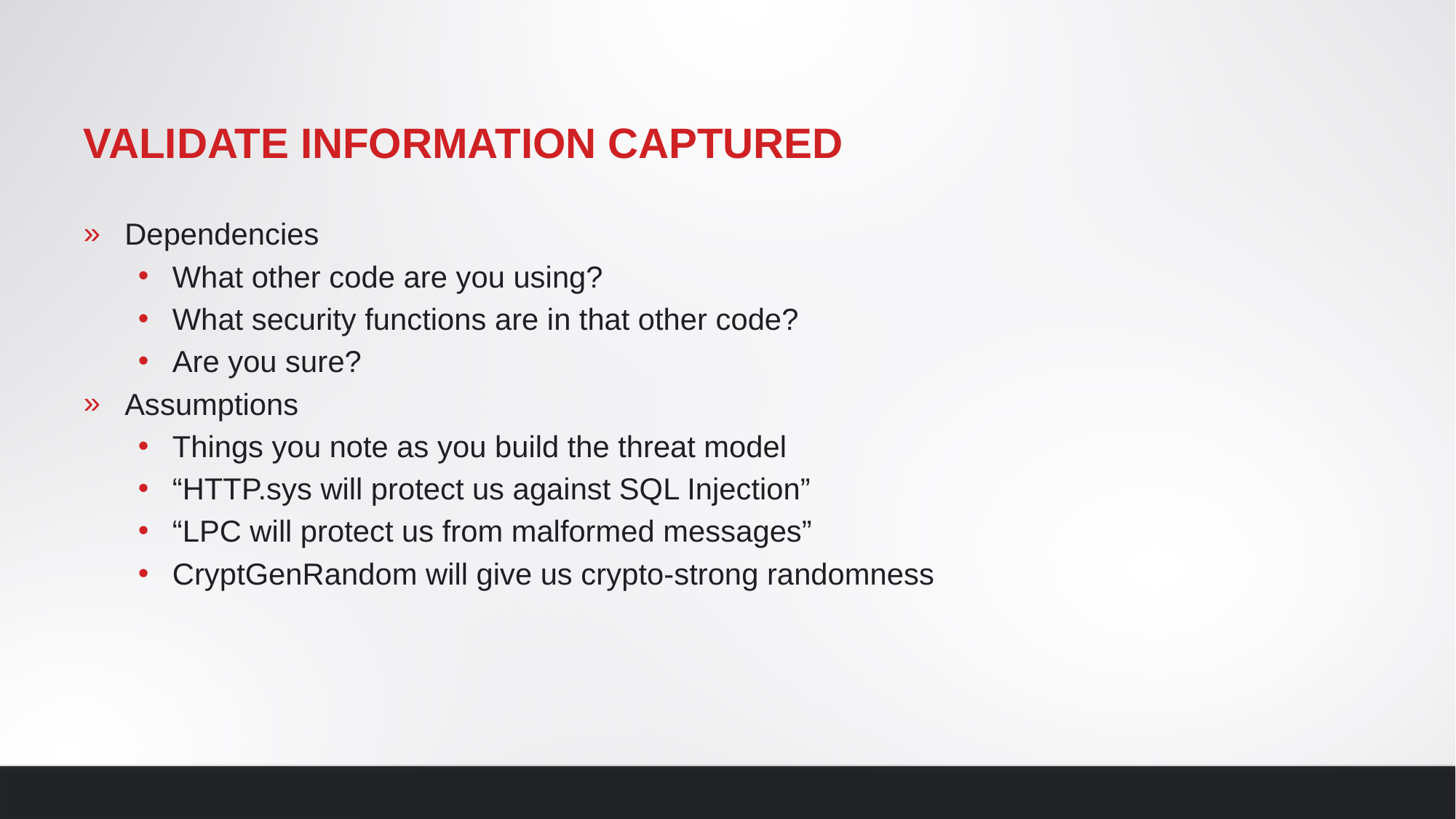

# Validate Information Captured
Dependencies
What other code are you using?
What security functions are in that other code?
Are you sure?
Assumptions
Things you note as you build the threat model
“HTTP.sys will protect us against SQL Injection”
“LPC will protect us from malformed messages”
CryptGenRandom will give us crypto-strong randomness